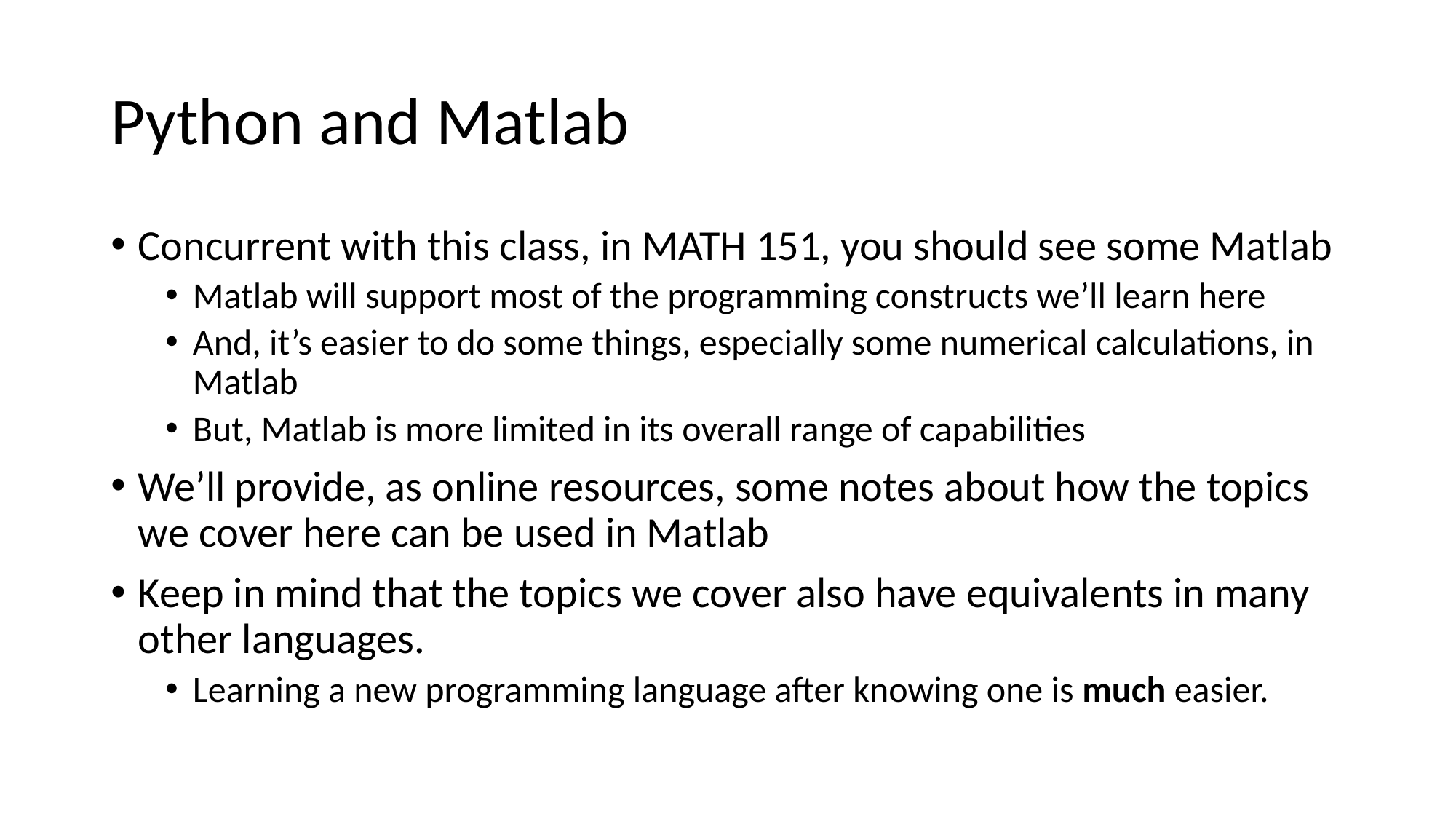

# Python and Matlab
Concurrent with this class, in MATH 151, you should see some Matlab
Matlab will support most of the programming constructs we’ll learn here
And, it’s easier to do some things, especially some numerical calculations, in Matlab
But, Matlab is more limited in its overall range of capabilities
We’ll provide, as online resources, some notes about how the topics we cover here can be used in Matlab
Keep in mind that the topics we cover also have equivalents in many other languages.
Learning a new programming language after knowing one is much easier.